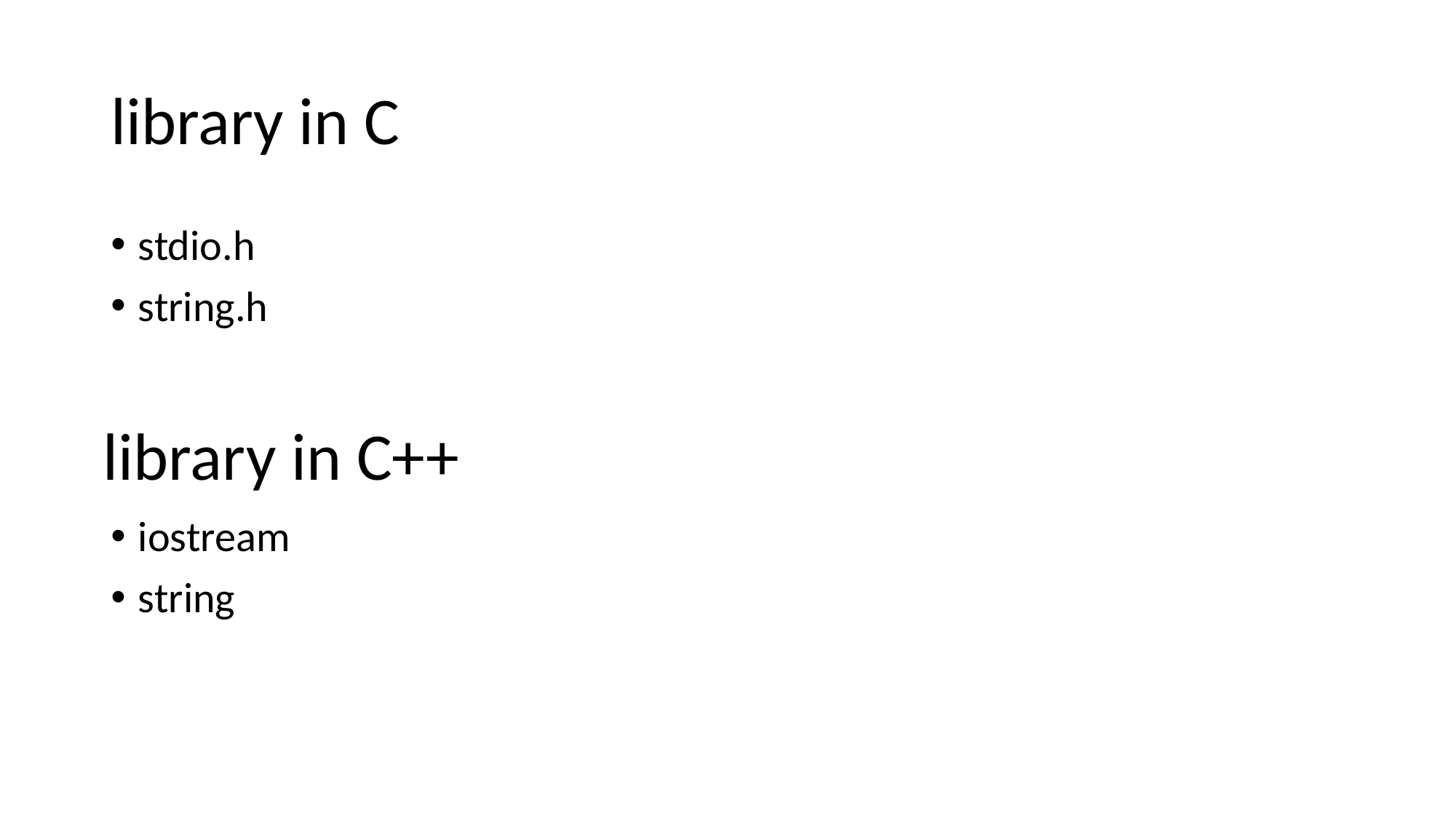

# library in C
stdio.h
string.h

library in C++
iostream
string